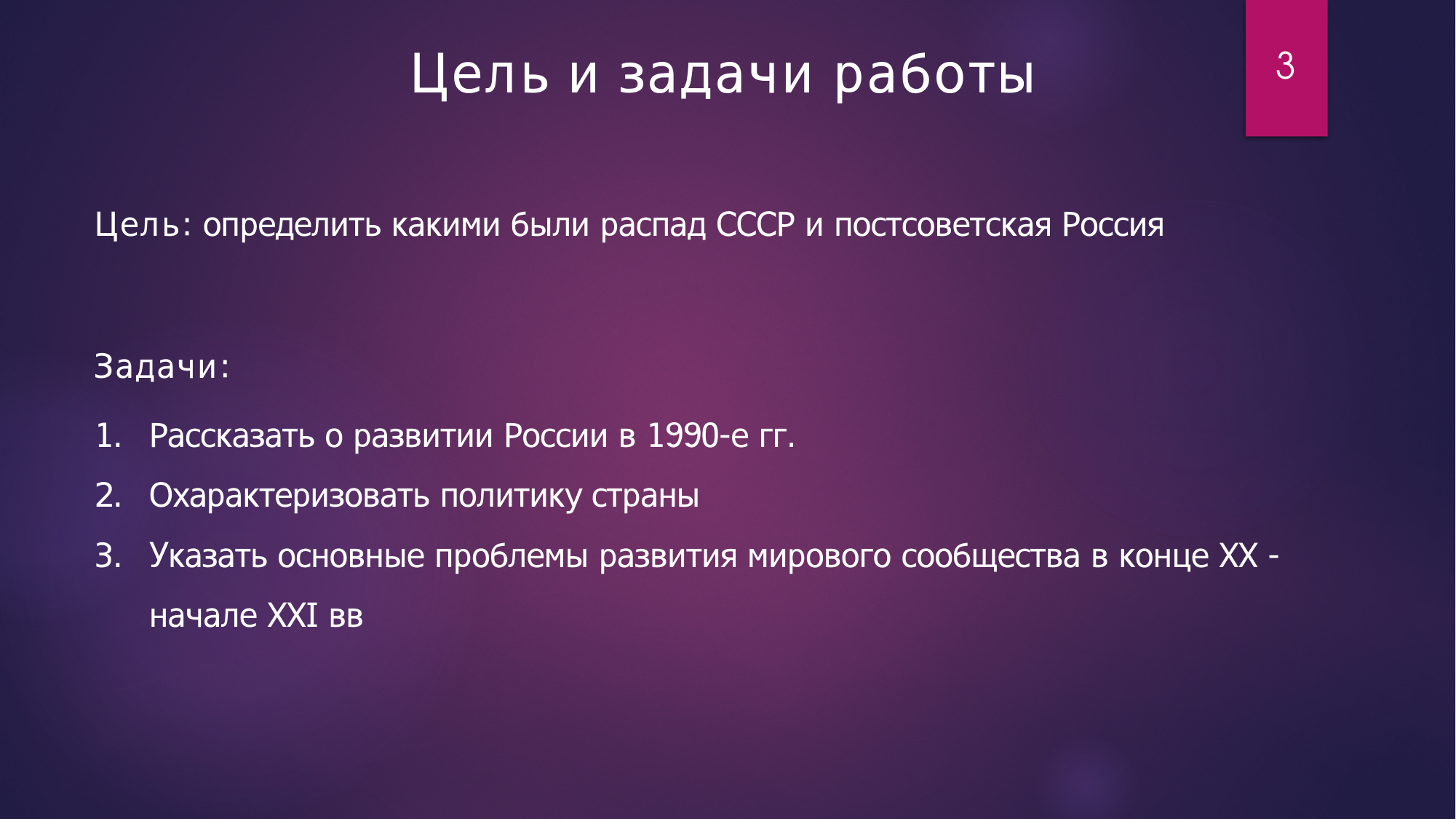

Цель и задачи работы
3
Цель: определить какими были распад СССР и постсоветская Россия
Задачи:
Рассказать о развитии России в 1990-е гг.
Охарактеризовать политику страны
Указать основные проблемы развития мирового сообщества в конце XX - начале XXI вв